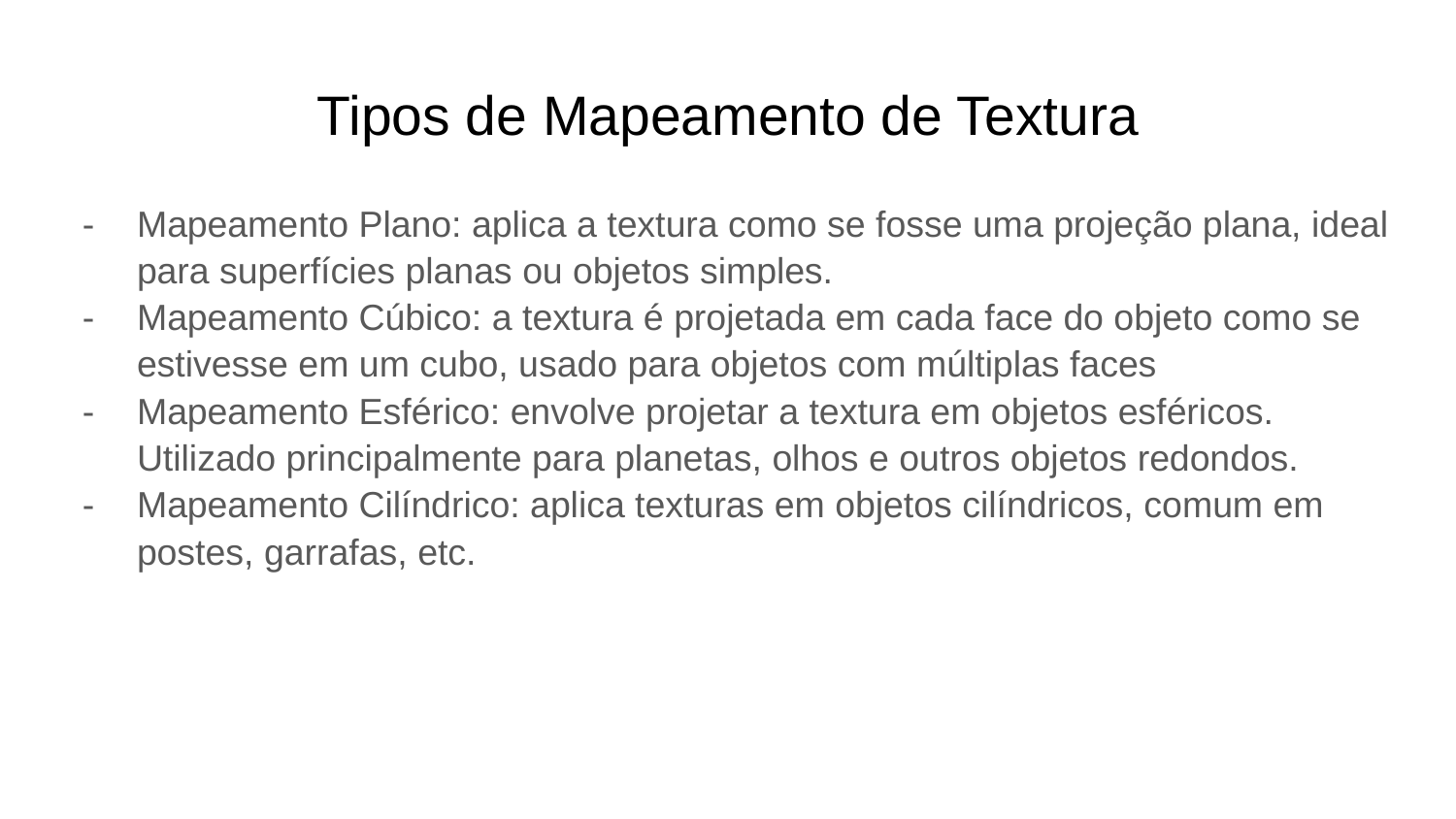

# Tipos de Mapeamento de Textura
Mapeamento Plano: aplica a textura como se fosse uma projeção plana, ideal para superfícies planas ou objetos simples.
Mapeamento Cúbico: a textura é projetada em cada face do objeto como se estivesse em um cubo, usado para objetos com múltiplas faces
Mapeamento Esférico: envolve projetar a textura em objetos esféricos. Utilizado principalmente para planetas, olhos e outros objetos redondos.
Mapeamento Cilíndrico: aplica texturas em objetos cilíndricos, comum em postes, garrafas, etc.